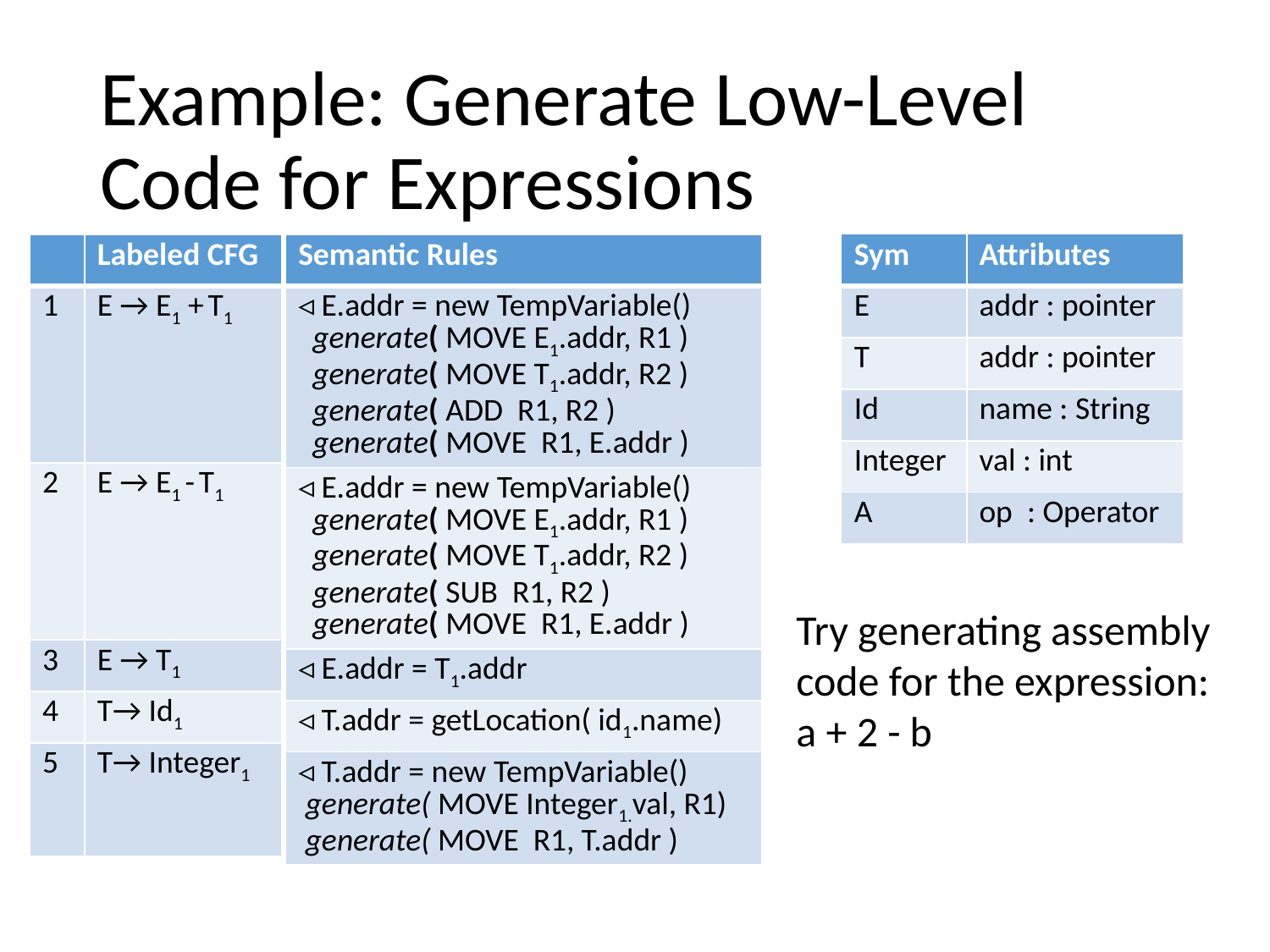

# Example: Generate Low-Level Code for Expressions
|  | Labeled CFG |
| --- | --- |
| 1 | E → E1 + T1 |
| 2 | E → E1 - T1 |
| 3 | E → T1 |
| 4 | T→ Id1 |
| 5 | T→ Integer1 |
| Semantic Rules |
| --- |
| ◃ E.addr = new TempVariable() generate( MOVE E1.addr, R1 ) generate( MOVE T1.addr, R2 ) generate( ADD R1, R2 ) generate( MOVE R1, E.addr ) |
| ◃ E.addr = new TempVariable() generate( MOVE E1.addr, R1 ) generate( MOVE T1.addr, R2 ) generate( SUB R1, R2 ) generate( MOVE R1, E.addr ) |
| ◃ E.addr = T1.addr |
| ◃ T.addr = getLocation( id1.name) |
| ◃ T.addr = new TempVariable() generate( MOVE Integer1.val, R1) generate( MOVE R1, T.addr ) |
| Sym | Attributes |
| --- | --- |
| E | addr : pointer |
| T | addr : pointer |
| Id | name : String |
| Integer | val : int |
| A | op : Operator |
Try generating assembly code for the expression: a + 2 - b